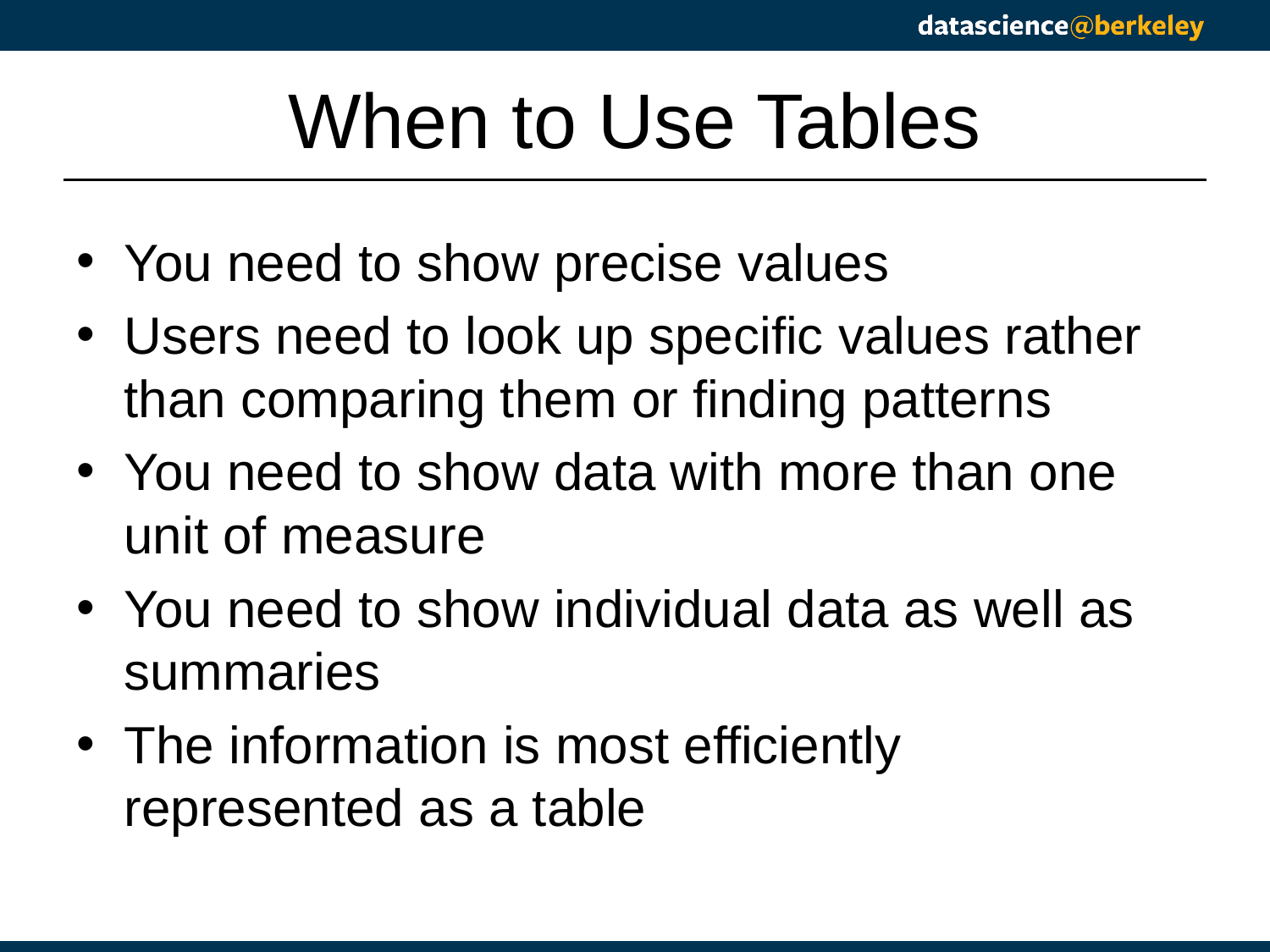

# When to Use Tables
You need to show precise values
Users need to look up specific values rather than comparing them or finding patterns
You need to show data with more than one unit of measure
You need to show individual data as well as summaries
The information is most efficiently represented as a table